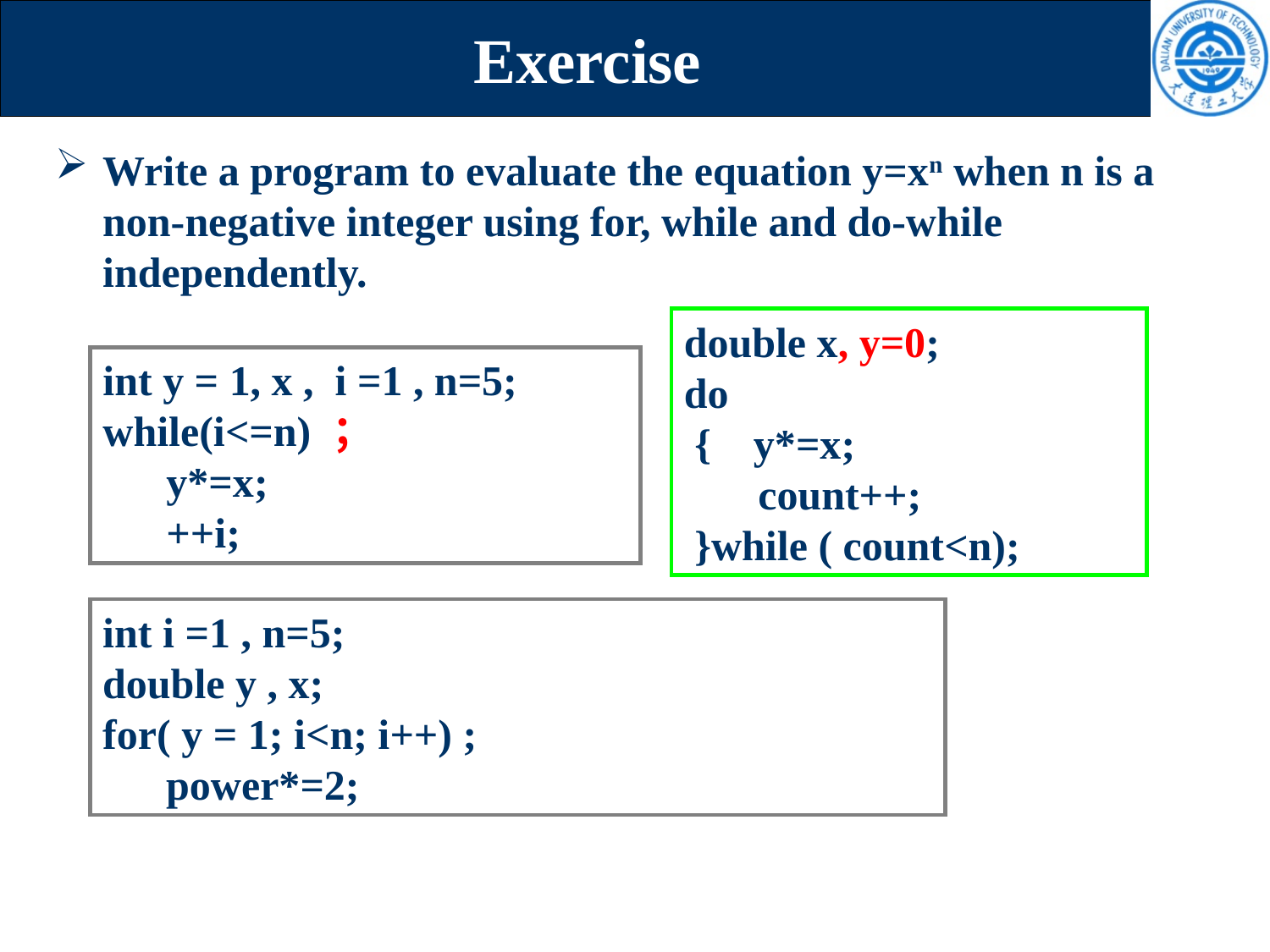

# Exercise
Write a program to evaluate the equation y=xn when n is a non-negative integer using for, while and do-while independently.
double x, y=0;
do
 {    y*=x;
       count++;
 }while ( count<n);
int y = 1, x ,  i =1 , n=5;
while(i<=n) ；
      y*=x;
      ++i;
int i =1 , n=5;
double y , x;
for( y = 1; i<n; i++) ;
      power*=2;